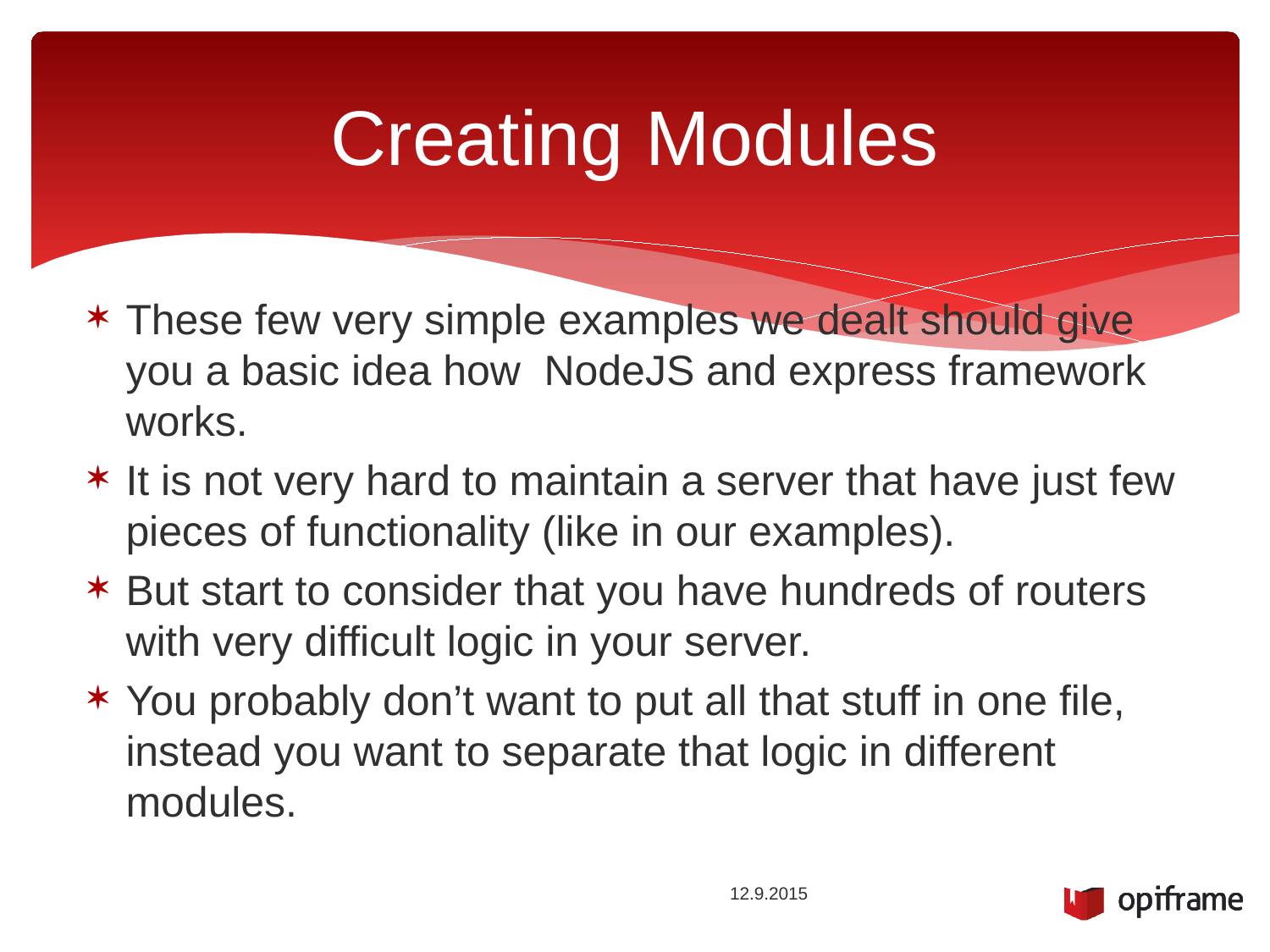

# Creating Modules
These few very simple examples we dealt should give you a basic idea how  NodeJS and express framework works.
It is not very hard to maintain a server that have just few pieces of functionality (like in our examples).
But start to consider that you have hundreds of routers with very difficult logic in your server.
You probably don’t want to put all that stuff in one file, instead you want to separate that logic in different modules.

12.9.2015